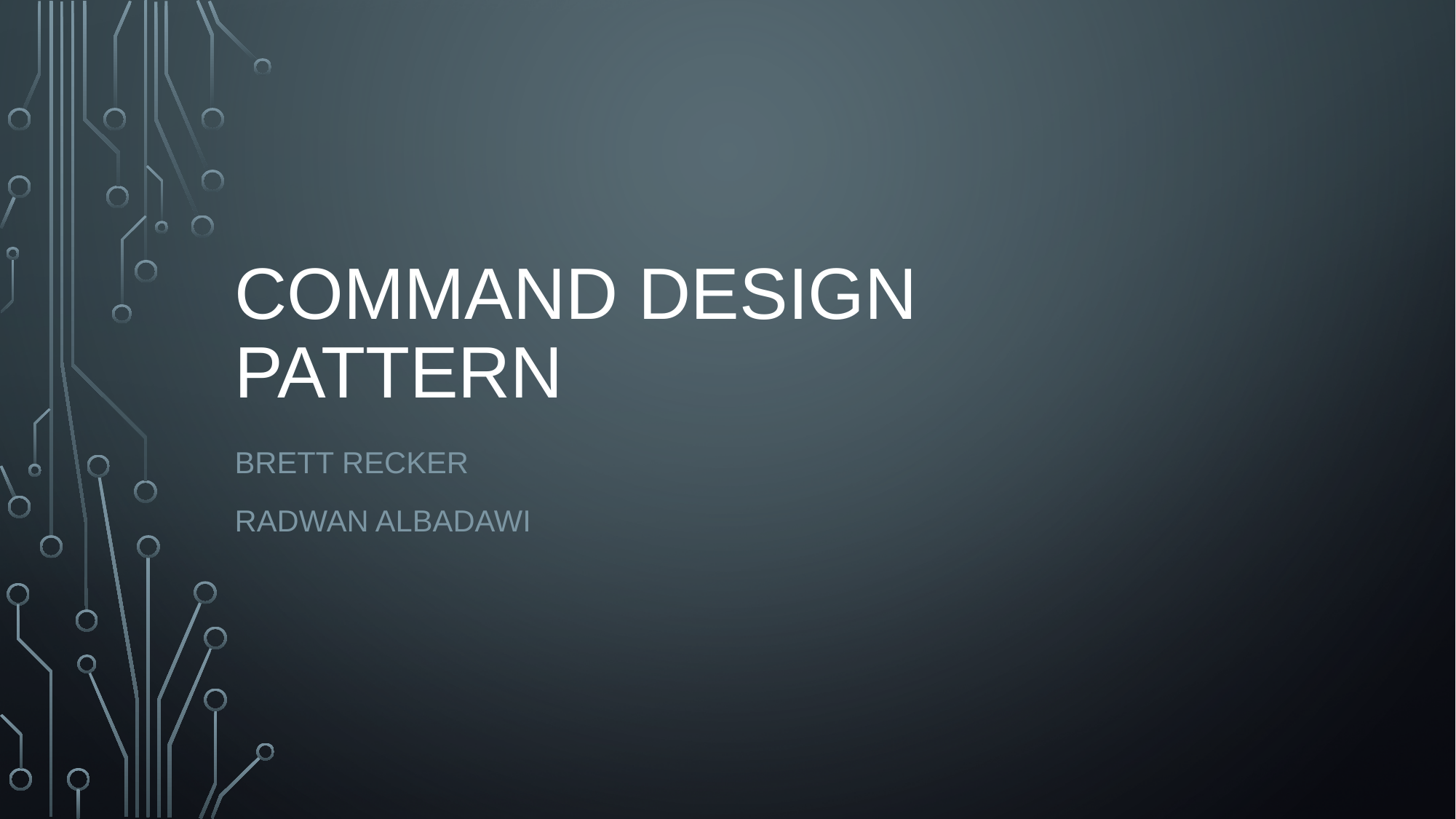

# COmmand Design Pattern
Brett Recker
Radwan Albadawi